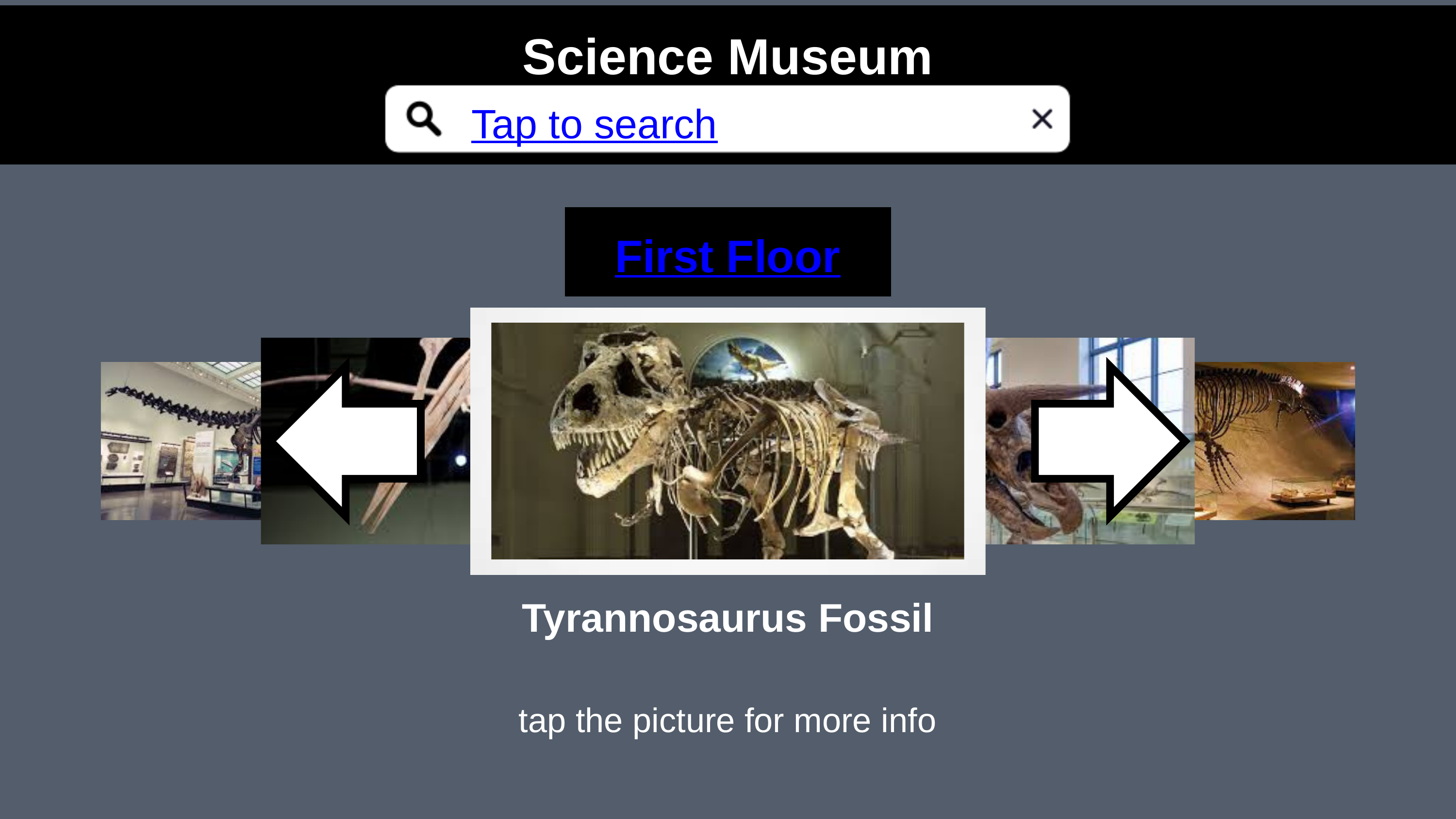

Science Museum

Tap to search

First Floor
First Floor

Tyrannosaurus Fossil
tap the picture for more info